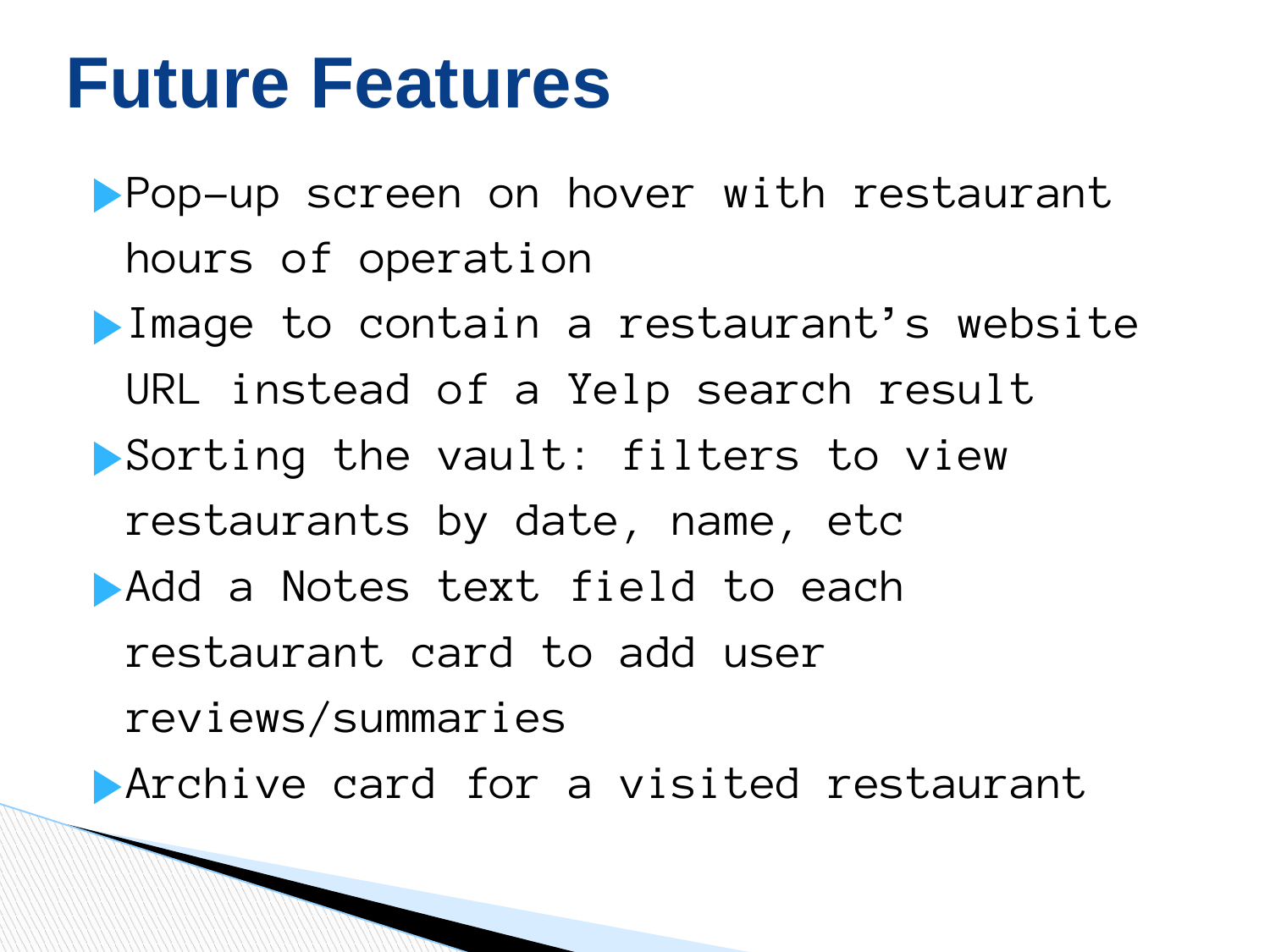

# Future Features
Pop-up screen on hover with restaurant hours of operation
Image to contain a restaurant’s website URL instead of a Yelp search result
Sorting the vault: filters to view restaurants by date, name, etc
Add a Notes text field to each restaurant card to add user reviews/summaries
Archive card for a visited restaurant